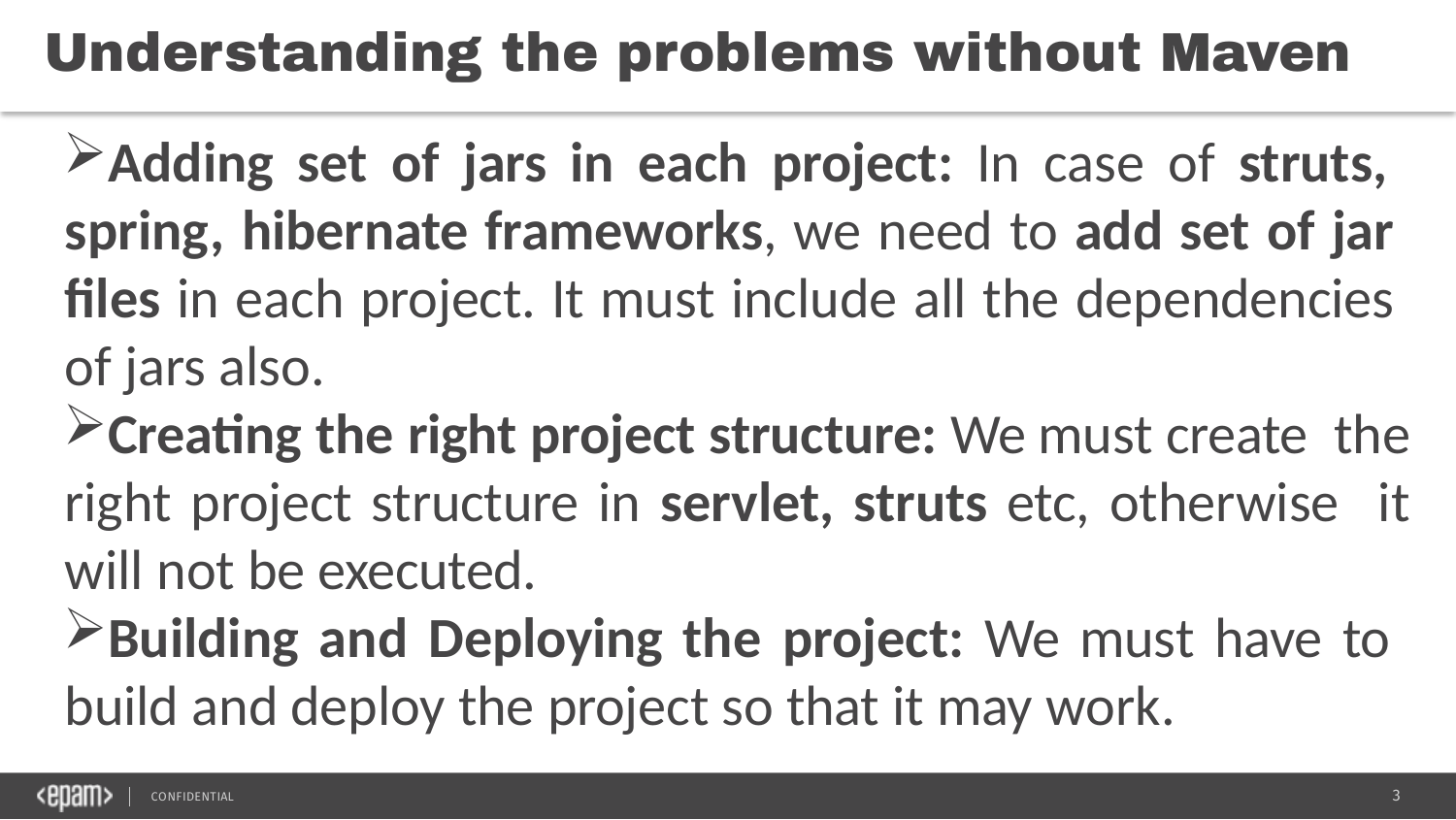

# Understanding the problems without Maven
Adding set of jars in each project: In case of struts,  spring, hibernate frameworks, we need to add set of jar  files in each project. It must include all the dependencies  of jars also.
Creating the right project structure: We must create  the right project structure in servlet, struts etc, otherwise  it will not be executed.
Building and Deploying the project: We must have to  build and deploy the project so that it may work.
3
CONFIDENTIAL